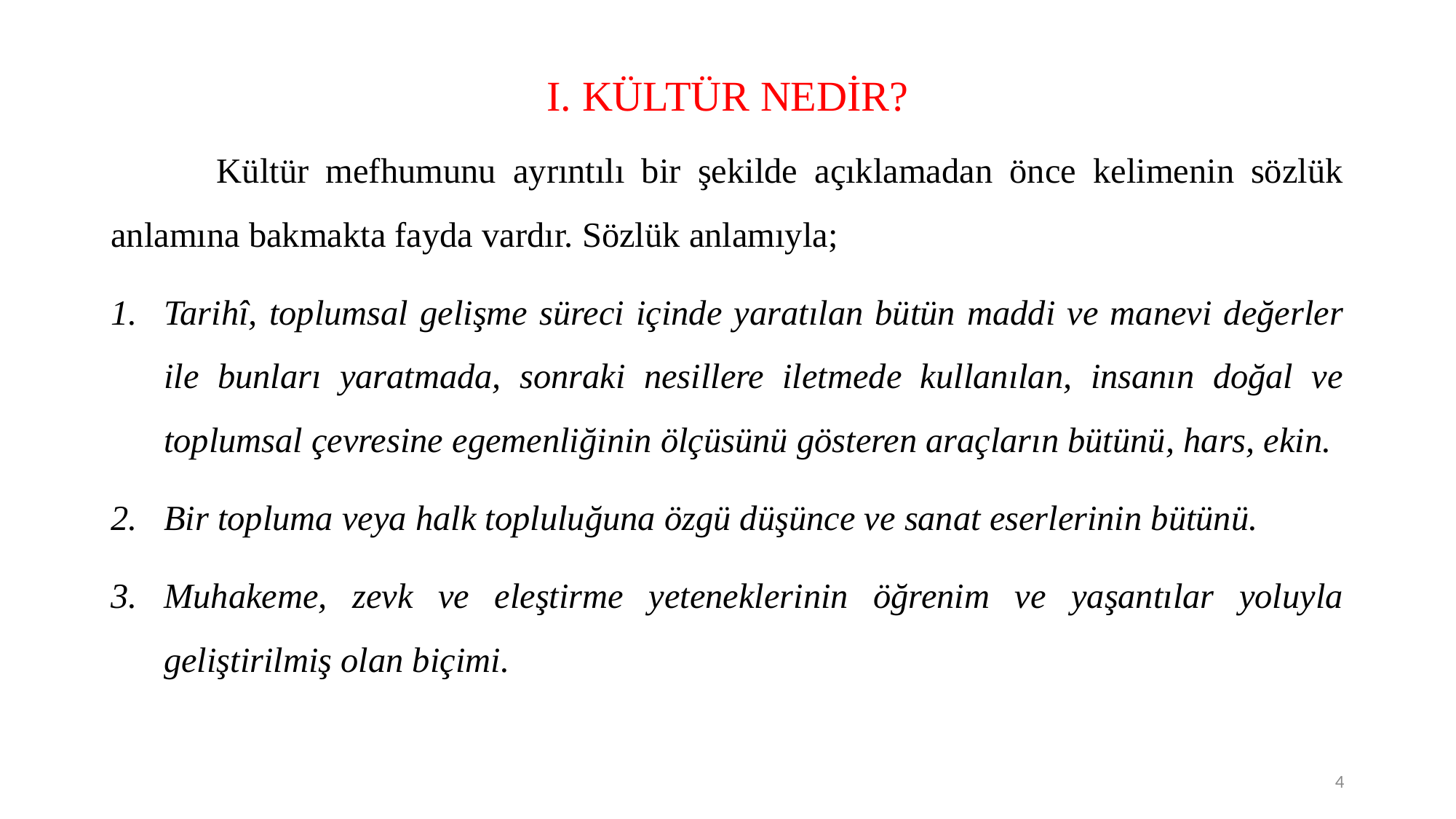

# I. KÜLTÜR NEDİR?
	Kültür mefhumunu ayrıntılı bir şekilde açıklamadan önce kelimenin sözlük anlamına bakmakta fayda vardır. Sözlük anlamıyla;
Tarihî, toplumsal gelişme süreci içinde yaratılan bütün maddi ve manevi değerler ile bunları yaratmada, sonraki nesillere iletmede kullanılan, insanın doğal ve toplumsal çevresine egemenliğinin ölçüsünü gösteren araçların bütünü, hars, ekin.
Bir topluma veya halk topluluğuna özgü düşünce ve sanat eserlerinin bütünü.
Muhakeme, zevk ve eleştirme yeteneklerinin öğrenim ve yaşantılar yoluyla geliştirilmiş olan biçimi.
4